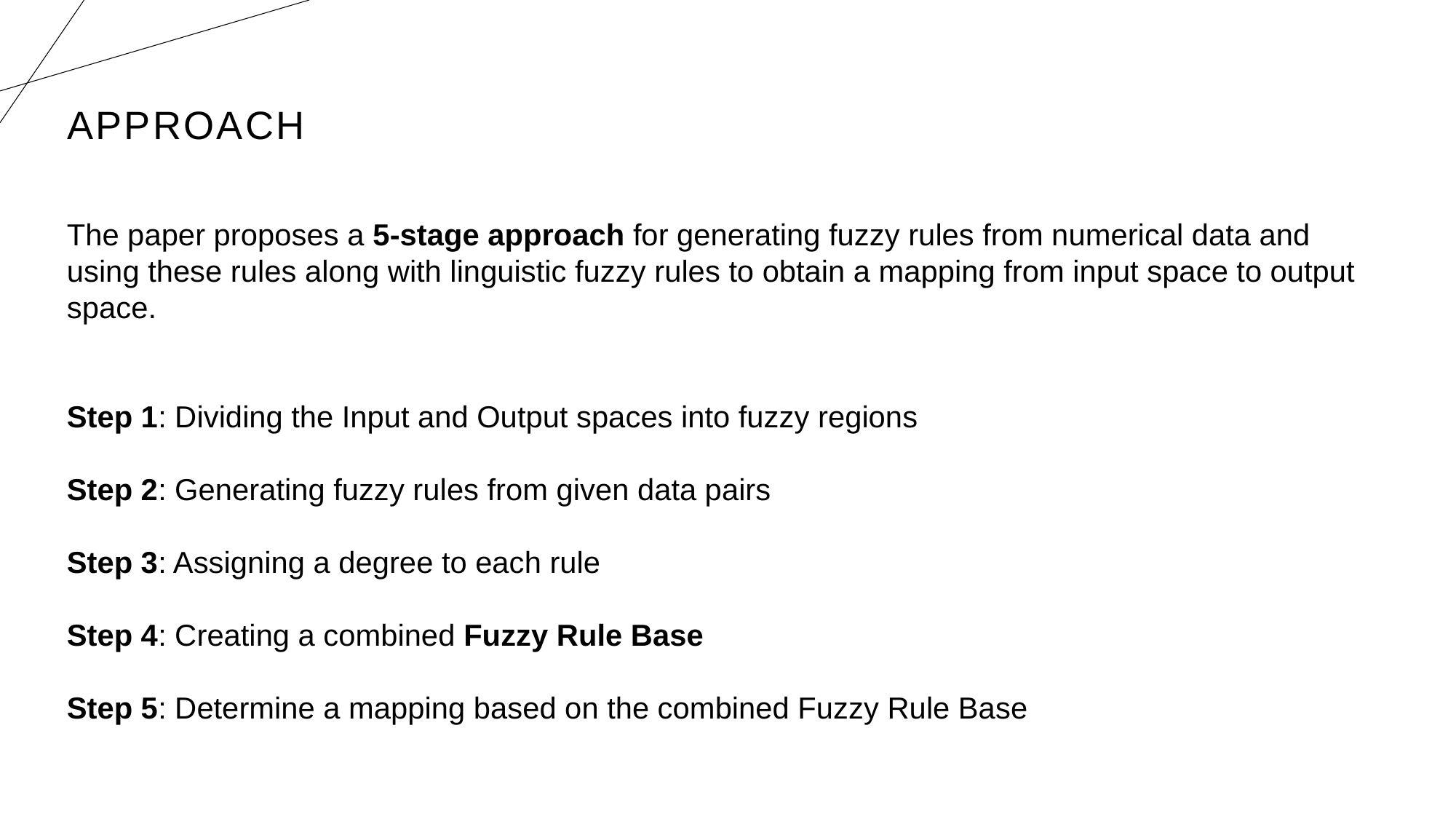

# APPROACH
The paper proposes a 5-stage approach for generating fuzzy rules from numerical data and using these rules along with linguistic fuzzy rules to obtain a mapping from input space to output space.

Step 1: Dividing the Input and Output spaces into fuzzy regions
Step 2: Generating fuzzy rules from given data pairs
Step 3: Assigning a degree to each rule
Step 4: Creating a combined Fuzzy Rule Base
Step 5: Determine a mapping based on the combined Fuzzy Rule Base